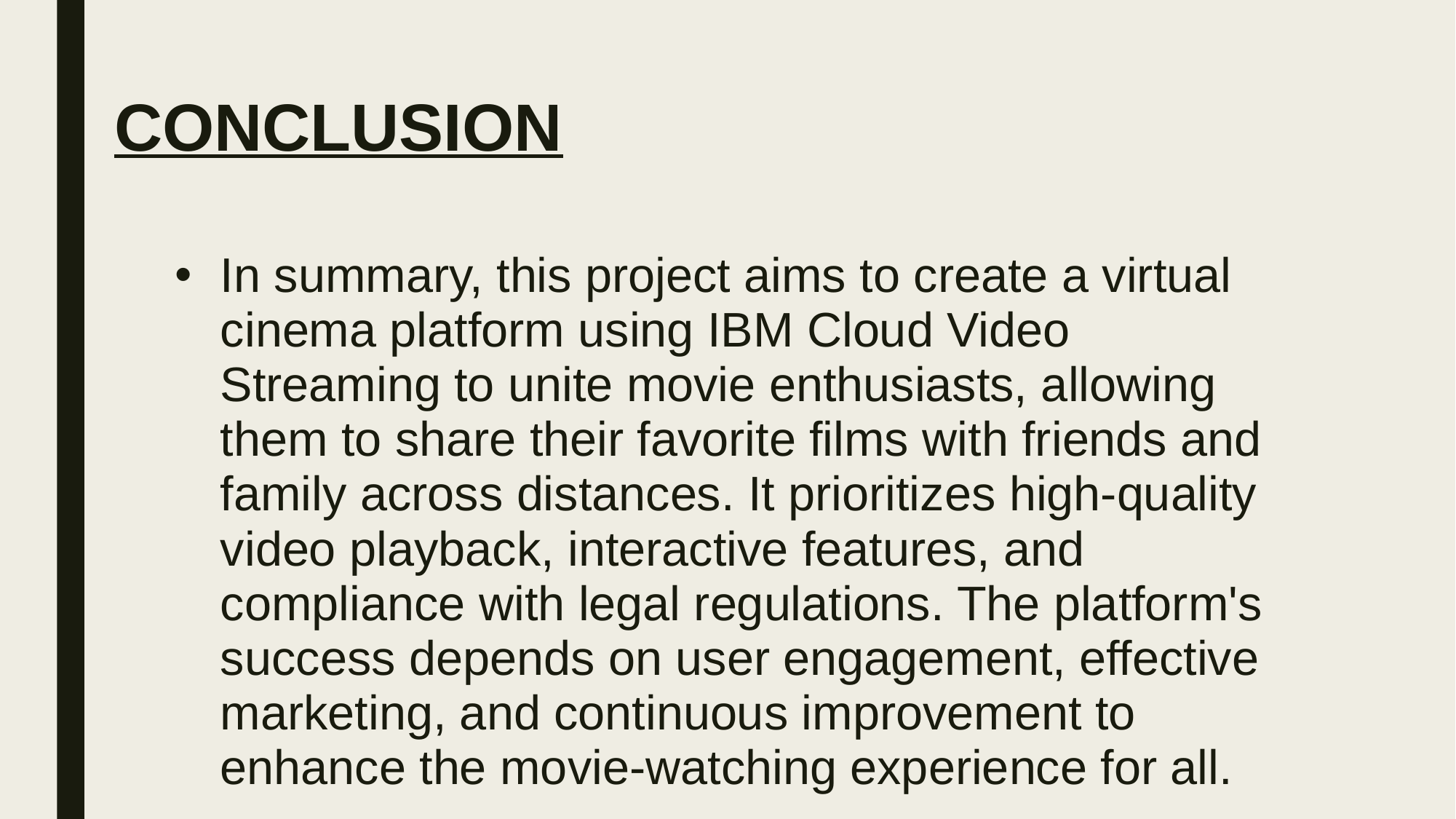

# CONCLUSION
In summary, this project aims to create a virtual cinema platform using IBM Cloud Video Streaming to unite movie enthusiasts, allowing them to share their favorite films with friends and family across distances. It prioritizes high-quality video playback, interactive features, and compliance with legal regulations. The platform's success depends on user engagement, effective marketing, and continuous improvement to enhance the movie-watching experience for all.